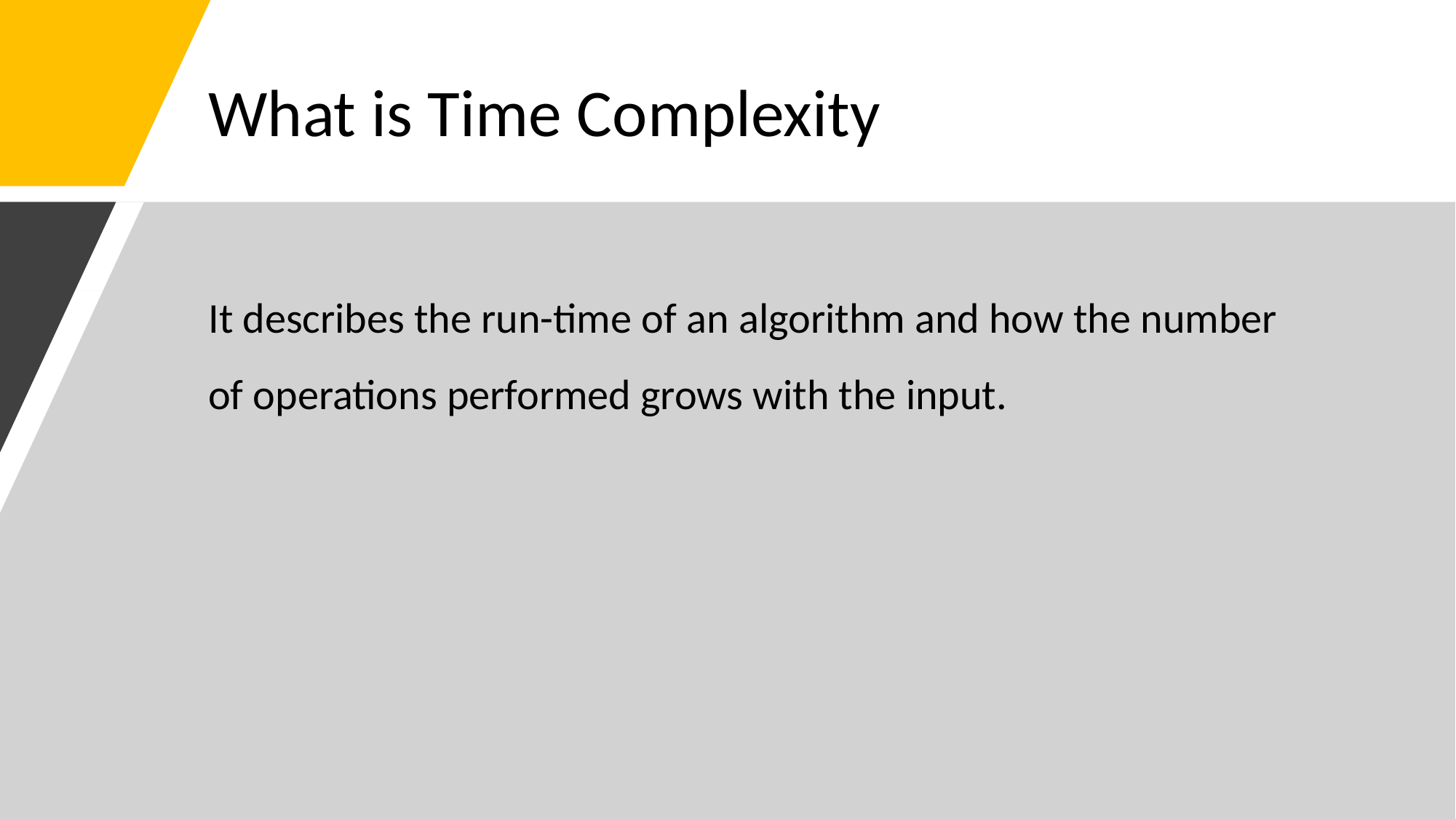

# What is Time Complexity

It describes the run-time of an algorithm and how the number of operations performed grows with the input.